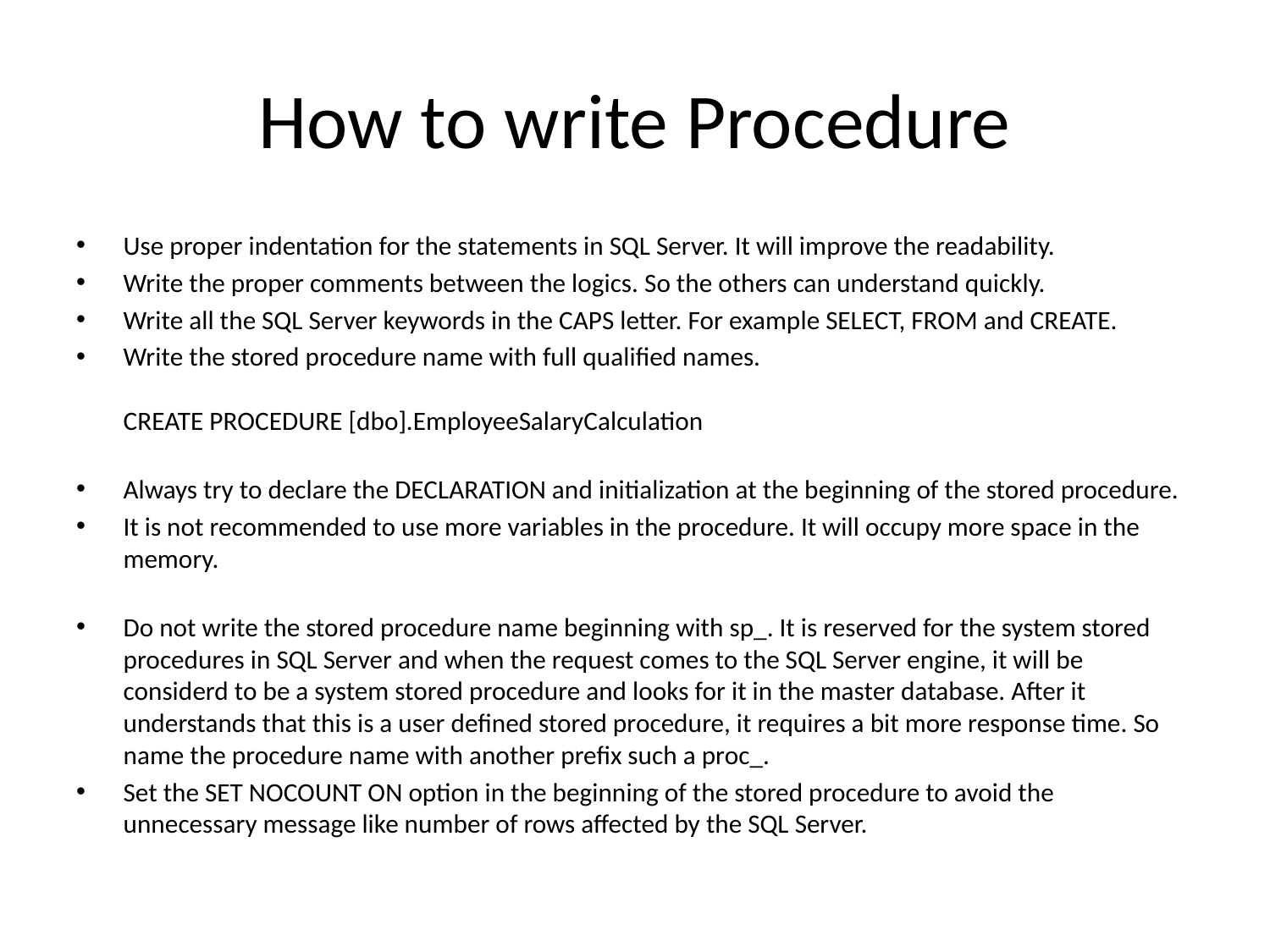

# How to write Procedure
Use proper indentation for the statements in SQL Server. It will improve the readability.
Write the proper comments between the logics. So the others can understand quickly.
Write all the SQL Server keywords in the CAPS letter. For example SELECT, FROM and CREATE.
Write the stored procedure name with full qualified names.
CREATE PROCEDURE [dbo].EmployeeSalaryCalculation
Always try to declare the DECLARATION and initialization at the beginning of the stored procedure.
It is not recommended to use more variables in the procedure. It will occupy more space in the memory.
Do not write the stored procedure name beginning with sp_. It is reserved for the system stored procedures in SQL Server and when the request comes to the SQL Server engine, it will be considerd to be a system stored procedure and looks for it in the master database. After it understands that this is a user defined stored procedure, it requires a bit more response time. So name the procedure name with another prefix such a proc_.
Set the SET NOCOUNT ON option in the beginning of the stored procedure to avoid the unnecessary message like number of rows affected by the SQL Server.